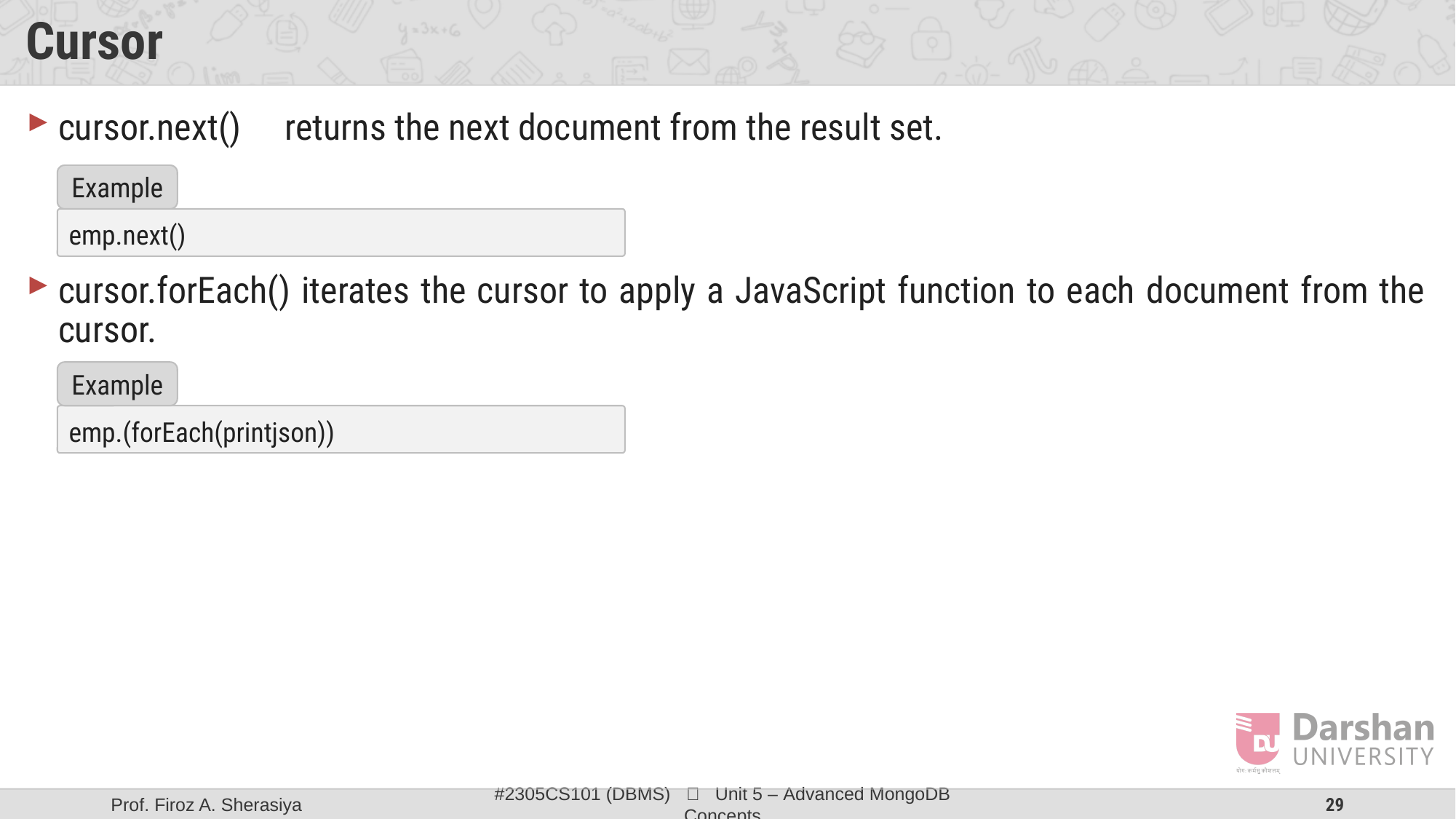

# Cursor
cursor.next()	 returns the next document from the result set.

cursor.forEach() iterates the cursor to apply a JavaScript function to each document from the cursor.

Example
emp.next()
Example
emp.(forEach(printjson))